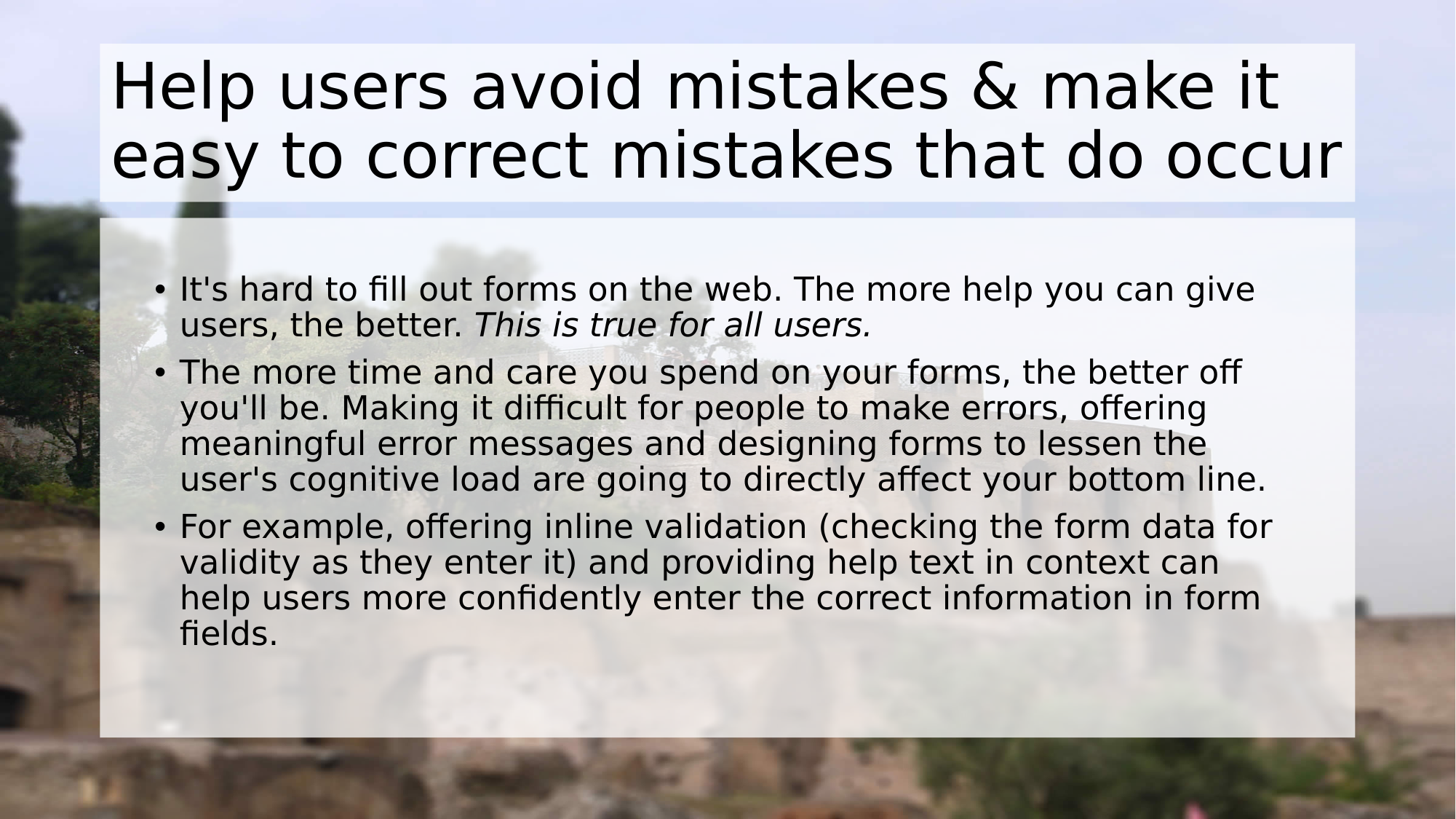

# Help users avoid mistakes & make it easy to correct mistakes that do occur
It's hard to fill out forms on the web. The more help you can give users, the better. This is true for all users.
The more time and care you spend on your forms, the better off you'll be. Making it difficult for people to make errors, offering meaningful error messages and designing forms to lessen the user's cognitive load are going to directly affect your bottom line.
For example, offering inline validation (checking the form data for validity as they enter it) and providing help text in context can help users more confidently enter the correct information in form fields.